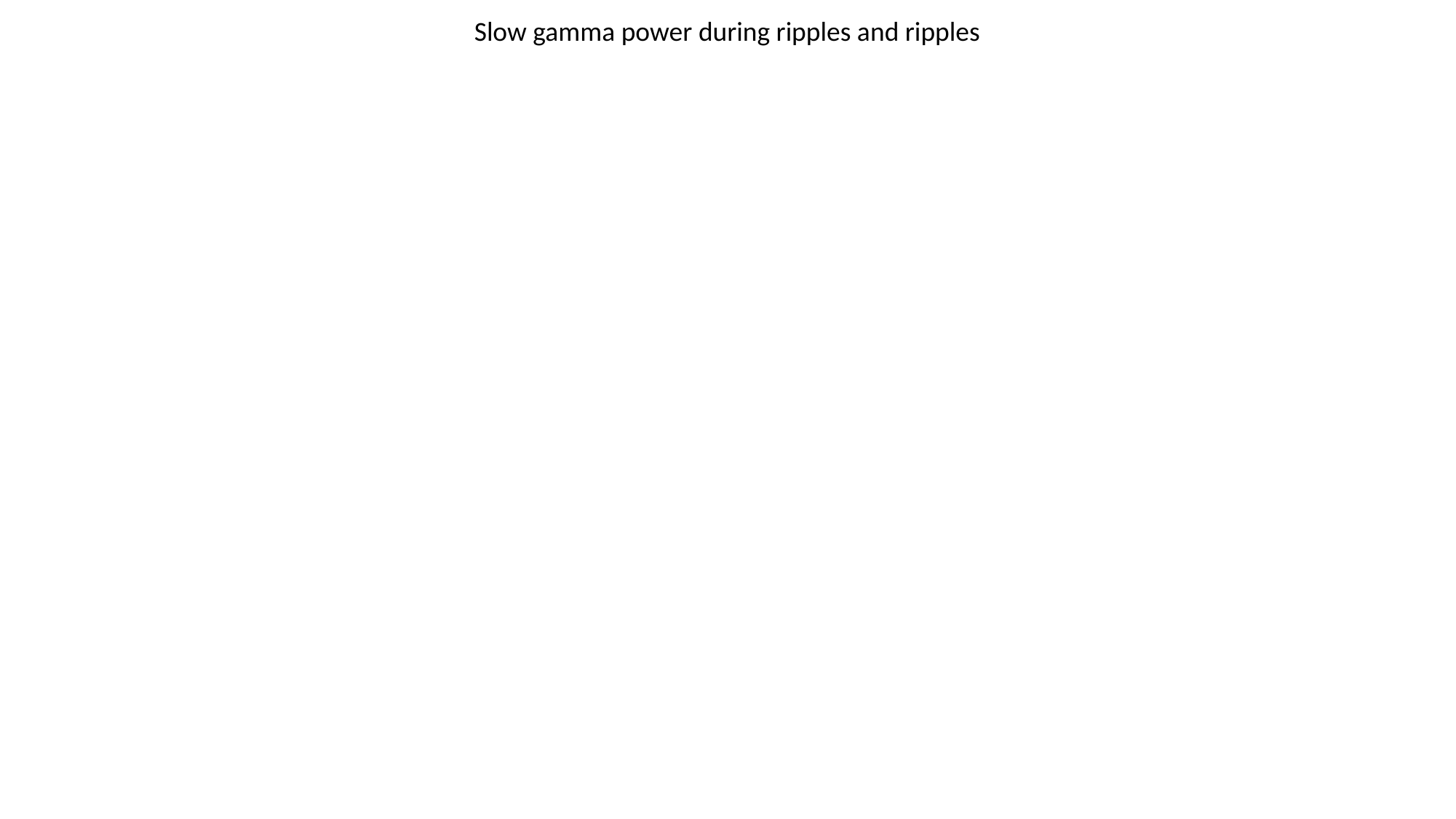

Slow gamma power during ripples and ripples